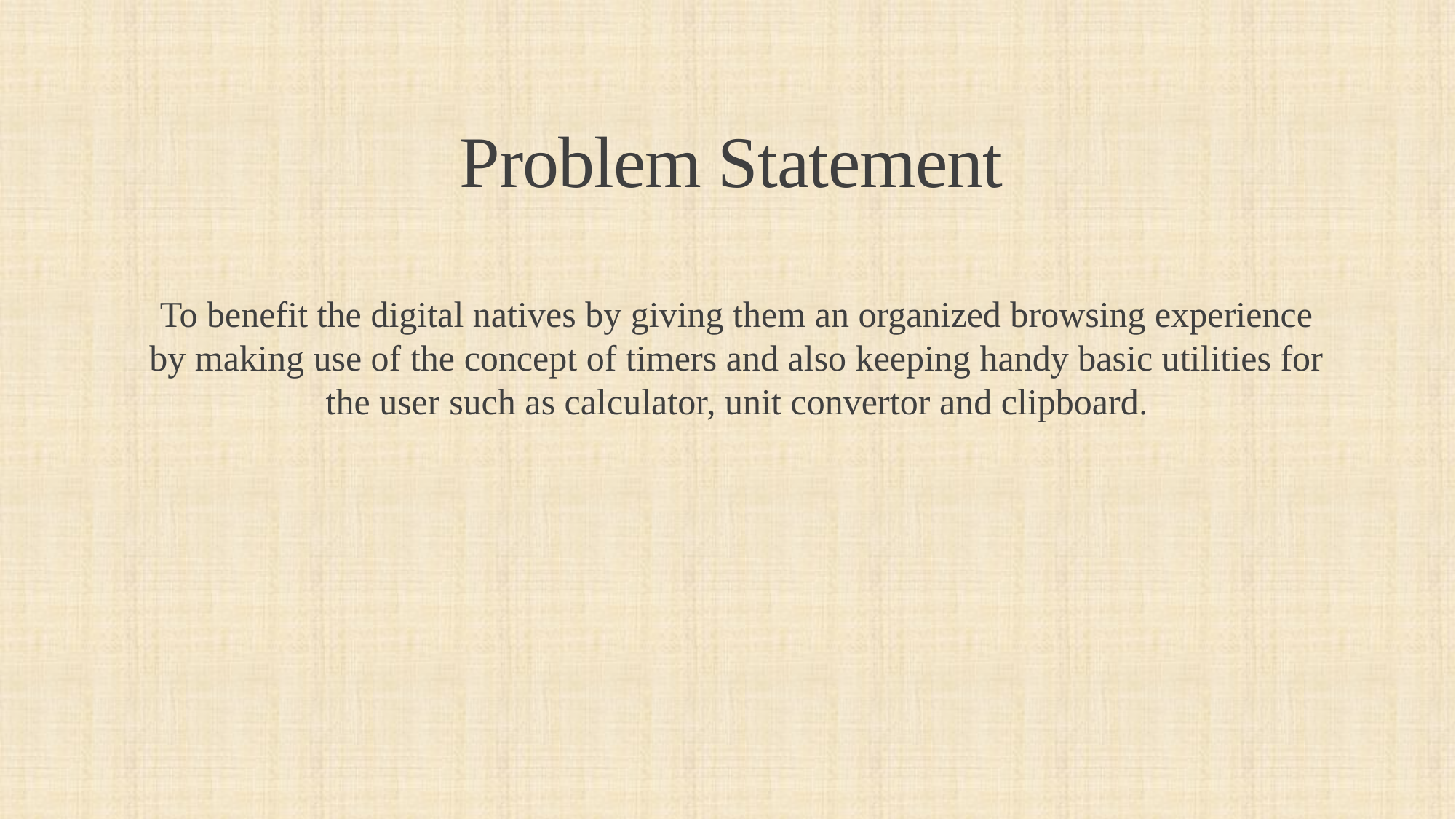

# Problem Statement

To benefit the digital natives by giving them an organized browsing experience by making use of the concept of timers and also keeping handy basic utilities for the user such as calculator, unit convertor and clipboard.